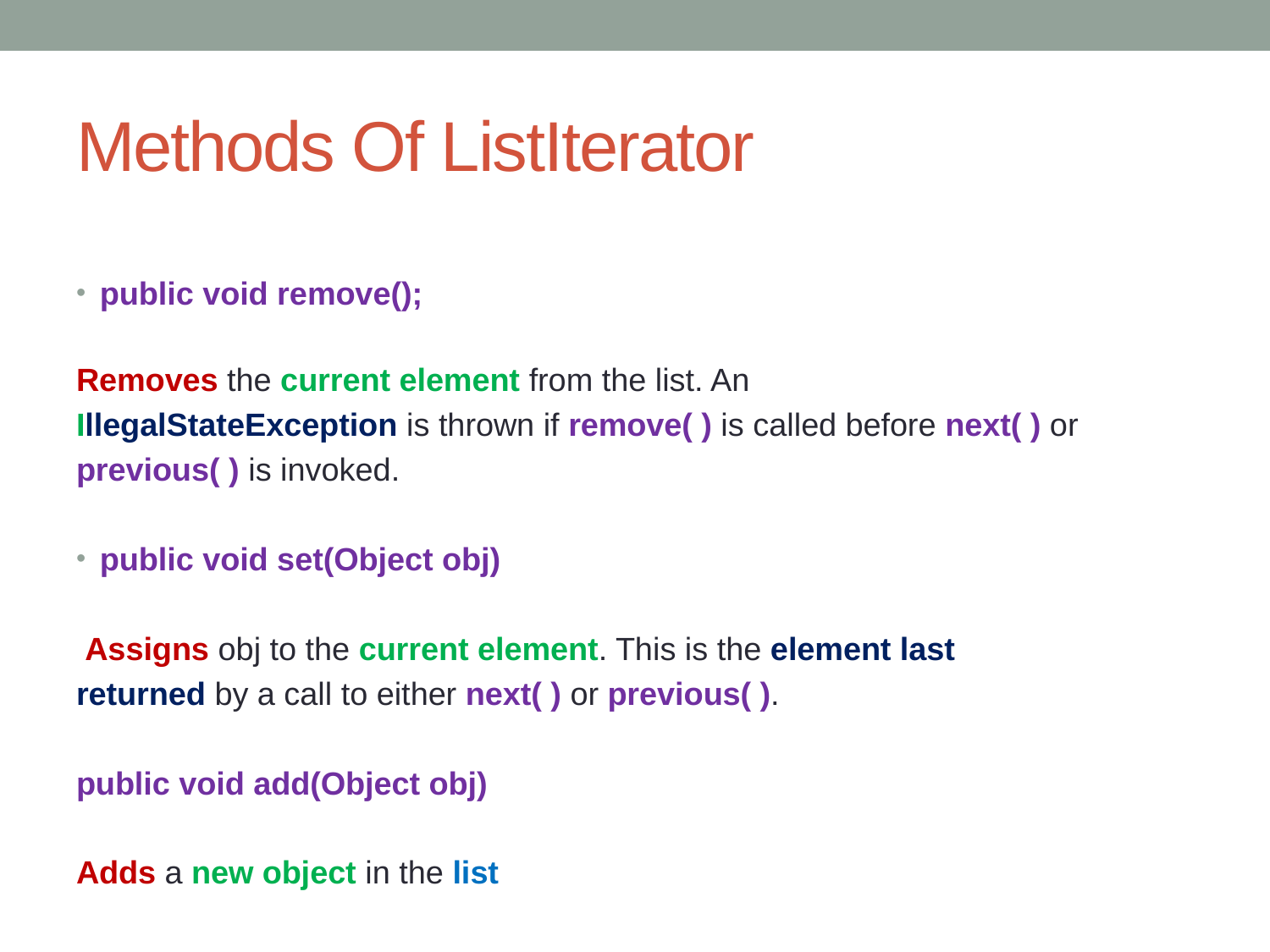

# Methods Of ListIterator

public void remove();

Removes the current element from the list. An
IllegalStateException is thrown if remove( ) is called before next( ) or
previous( ) is invoked.

public void set(Object obj)

 Assigns obj to the current element. This is the element last
returned by a call to either next( ) or previous( ).

public void add(Object obj)

Adds a new object in the list